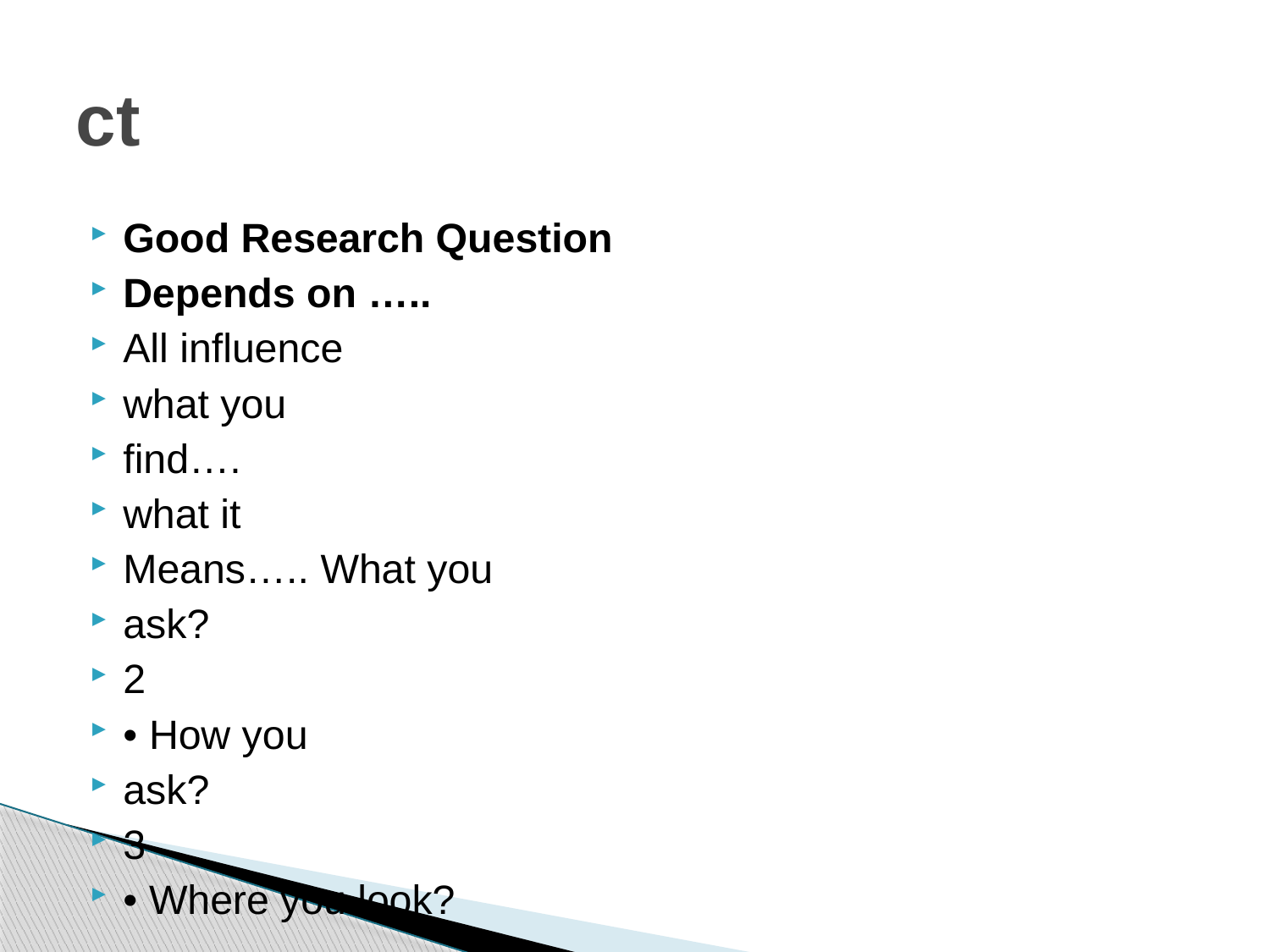

# ct
Good Research Question
Depends on …..
All influence
what you
find….
what it
Means….. What you
ask?
2
• How you
ask?
3
• Where you look?